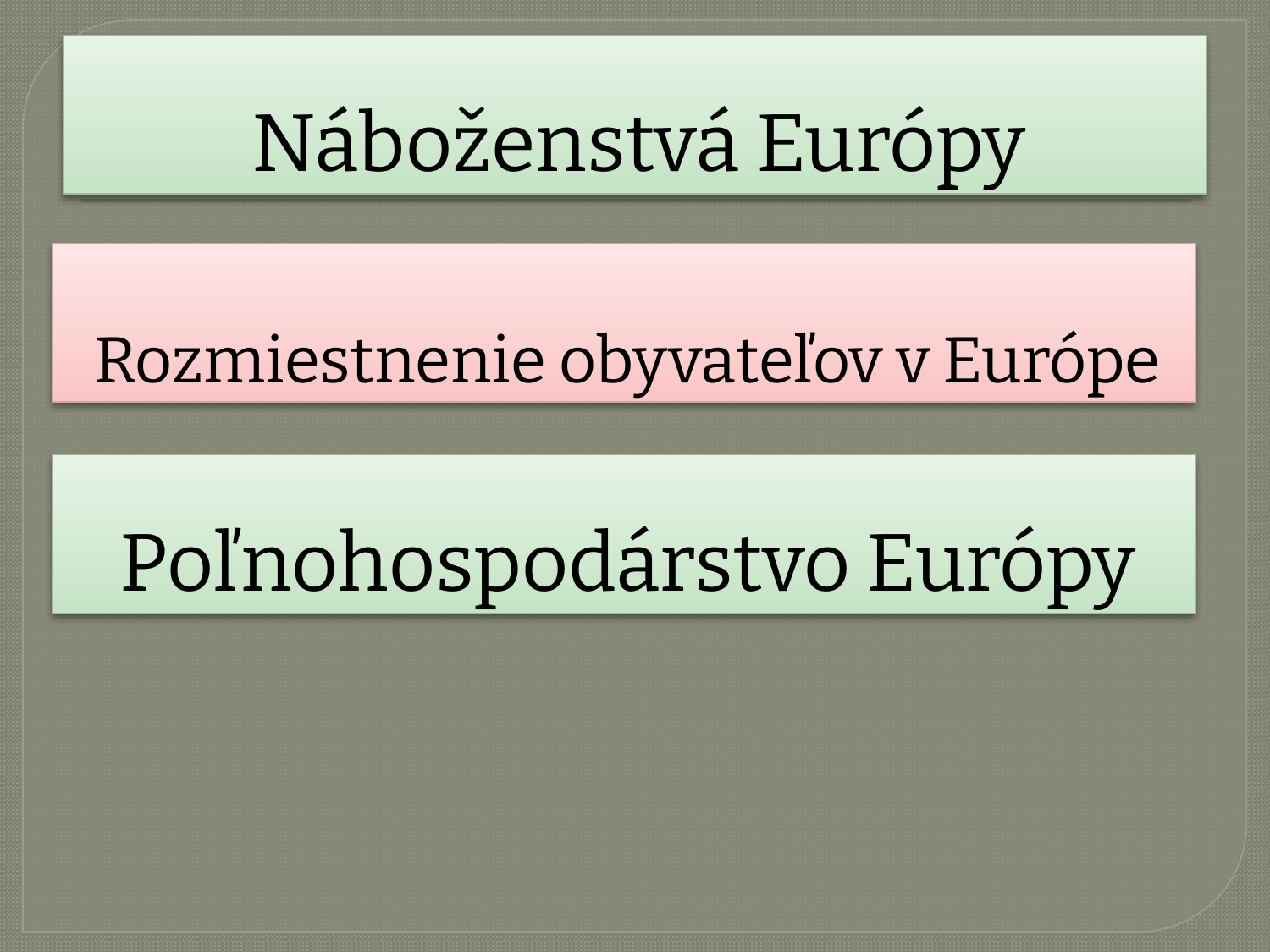

# Náboženstvá Európy

Rozmiestnenie obyvateľov v Európe
Poľnohospodárstvo Európy